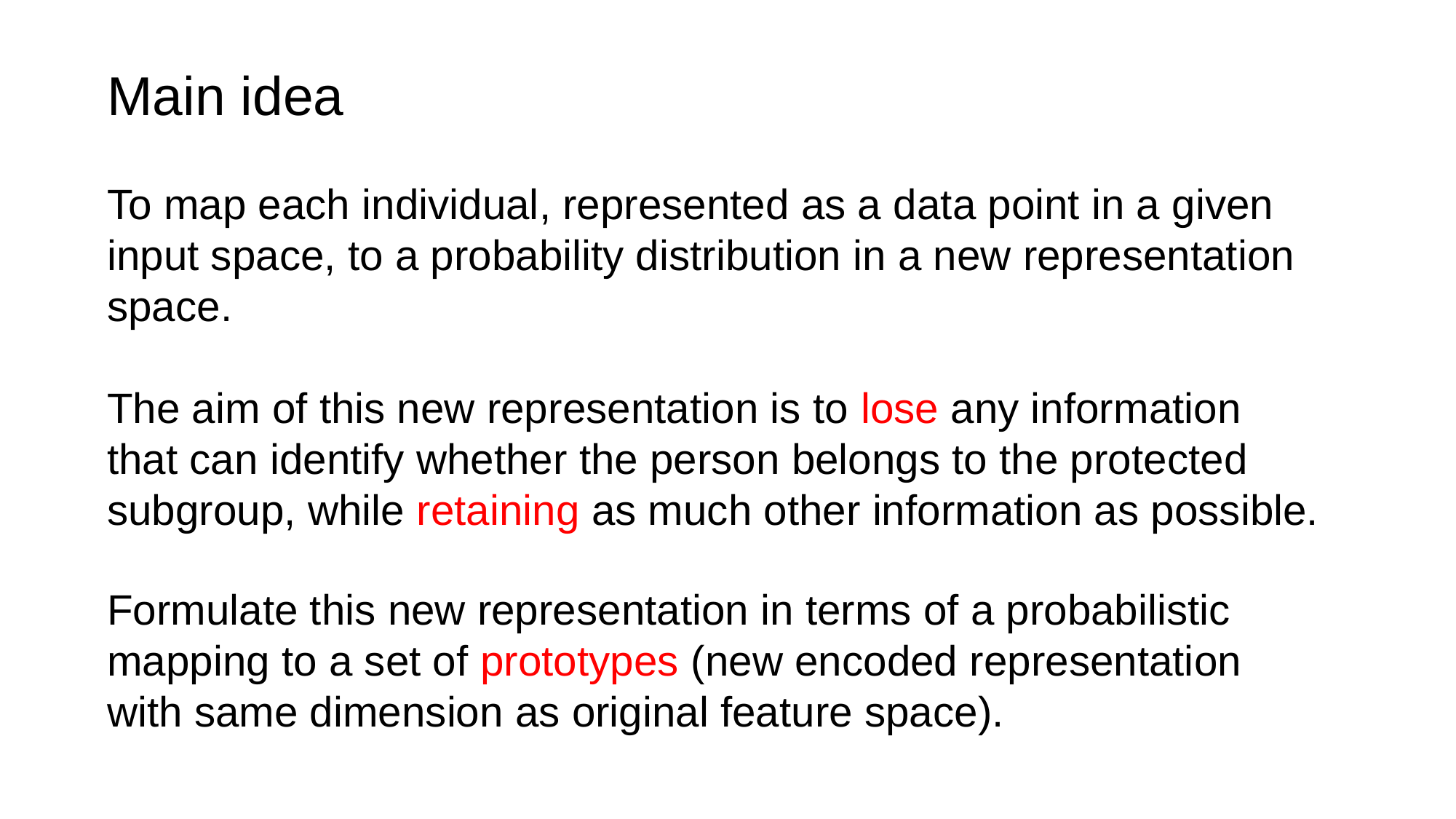

Main idea

To map each individual, represented as a data point in a given input space, to a probability distribution in a new representation space.

The aim of this new representation is to lose any information that can identify whether the person belongs to the protected subgroup, while retaining as much other information as possible.
Formulate this new representation in terms of a probabilistic mapping to a set of prototypes (new encoded representation with same dimension as original feature space).